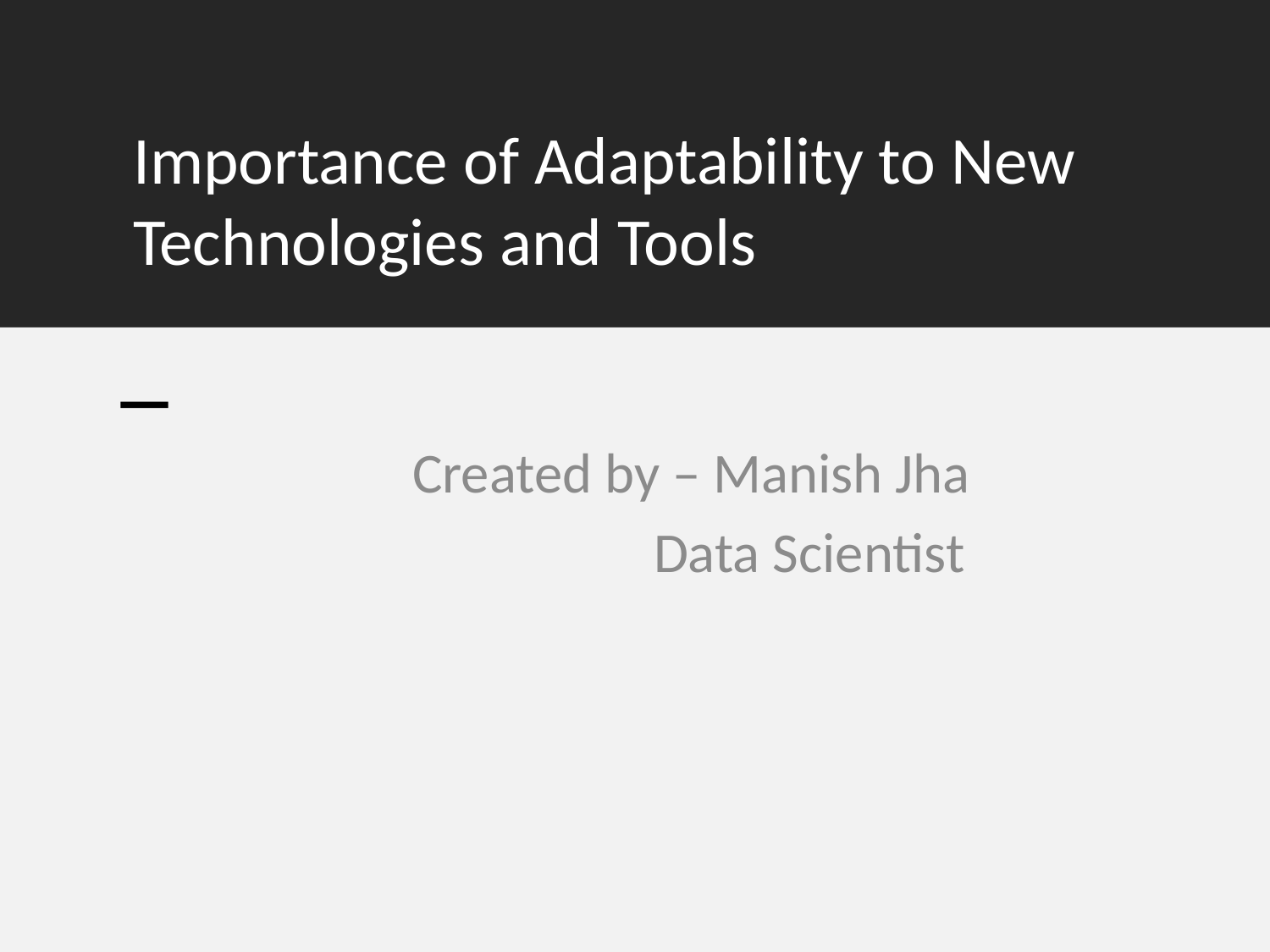

# Importance of Adaptability to New Technologies and Tools

                      Created by – Manish Jha
                                         Data Scientist